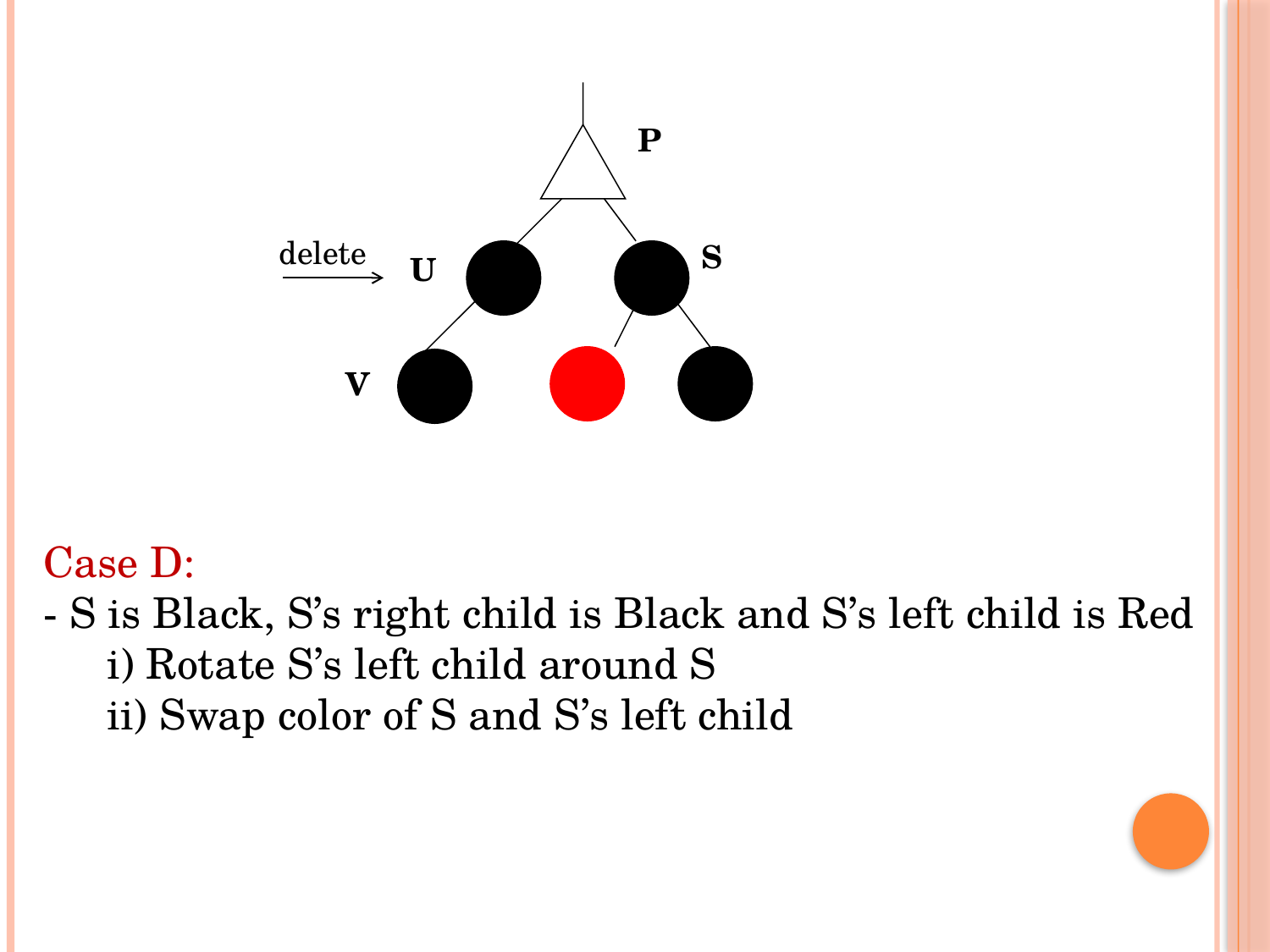

P

delete
S

U

V
Case D:
- S is Black, S’s right child is Black and S’s left child is Red
i) Rotate S’s left child around S
ii) Swap color of S and S’s left child